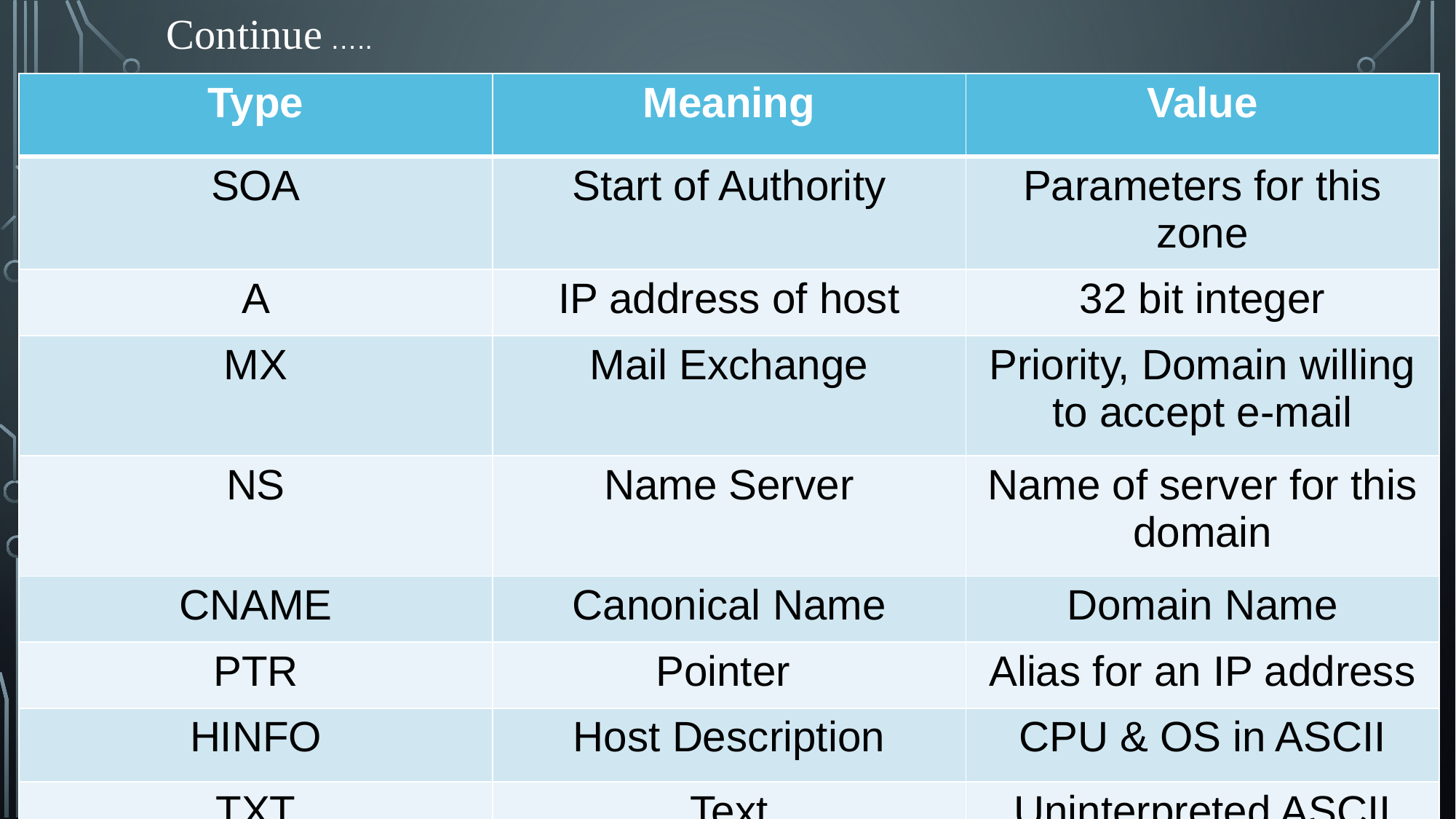

Continue …..
| Type | Meaning | Value |
| --- | --- | --- |
| SOA | Start of Authority | Parameters for this zone |
| A | IP address of host | 32 bit integer |
| MX | Mail Exchange | Priority, Domain willing to accept e-mail |
| NS | Name Server | Name of server for this domain |
| CNAME | Canonical Name | Domain Name |
| PTR | Pointer | Alias for an IP address |
| HINFO | Host Description | CPU & OS in ASCII |
| TXT | Text | Uninterpreted ASCII text |